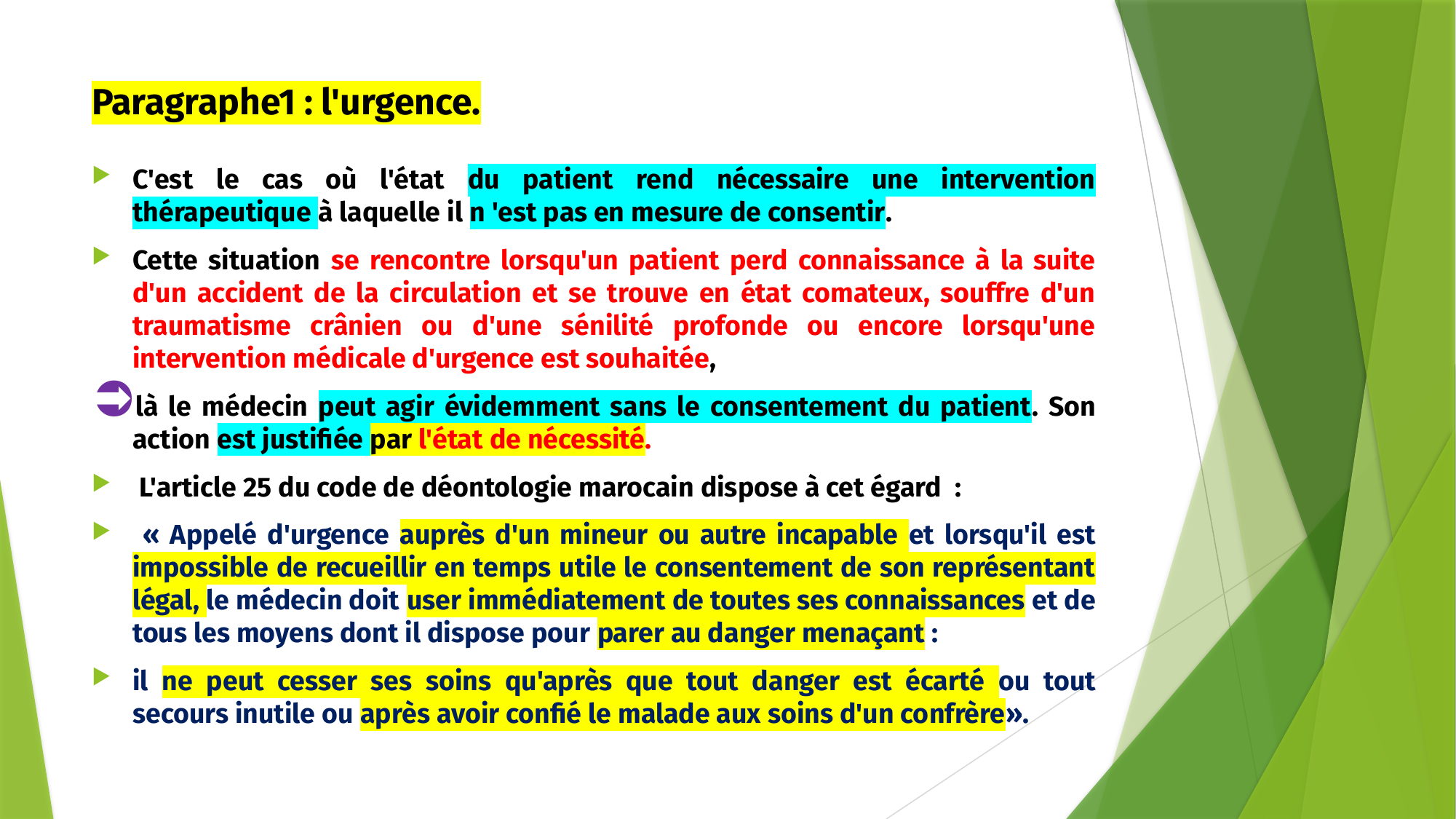

# Paragraphe1 : l'urgence.
C'est le cas où l'état du patient rend nécessaire une intervention thérapeutique à laquelle il n 'est pas en mesure de consentir.
Cette situation se rencontre lorsqu'un patient perd connaissance à la suite d'un accident de la circulation et se trouve en état comateux, souffre d'un traumatisme crânien ou d'une sénilité profonde ou encore lorsqu'une intervention médicale d'urgence est souhaitée,
là le médecin peut agir évidemment sans le consentement du patient. Son action est justifiée par l'état de nécessité.
 L'article 25 du code de déontologie marocain dispose à cet égard  :
 « Appelé d'urgence auprès d'un mineur ou autre incapable et lorsqu'il est impossible de recueillir en temps utile le consentement de son représentant légal, le médecin doit user immédiatement de toutes ses connaissances et de tous les moyens dont il dispose pour parer au danger menaçant :
il ne peut cesser ses soins qu'après que tout danger est écarté ou tout secours inutile ou après avoir confié le malade aux soins d'un confrère».